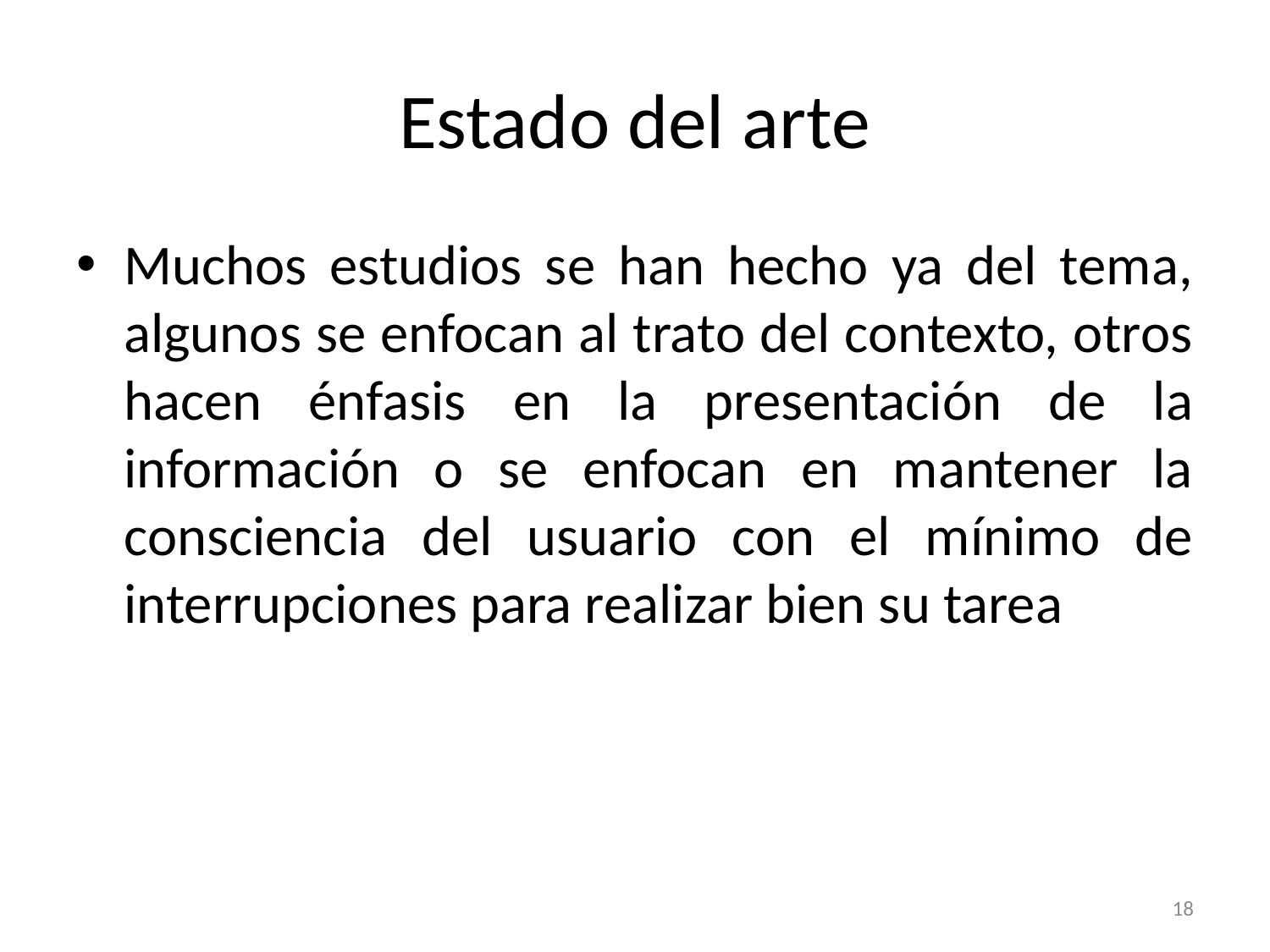

# Estado del arte
Muchos estudios se han hecho ya del tema, algunos se enfocan al trato del contexto, otros hacen énfasis en la presentación de la información o se enfocan en mantener la consciencia del usuario con el mínimo de interrupciones para realizar bien su tarea
18